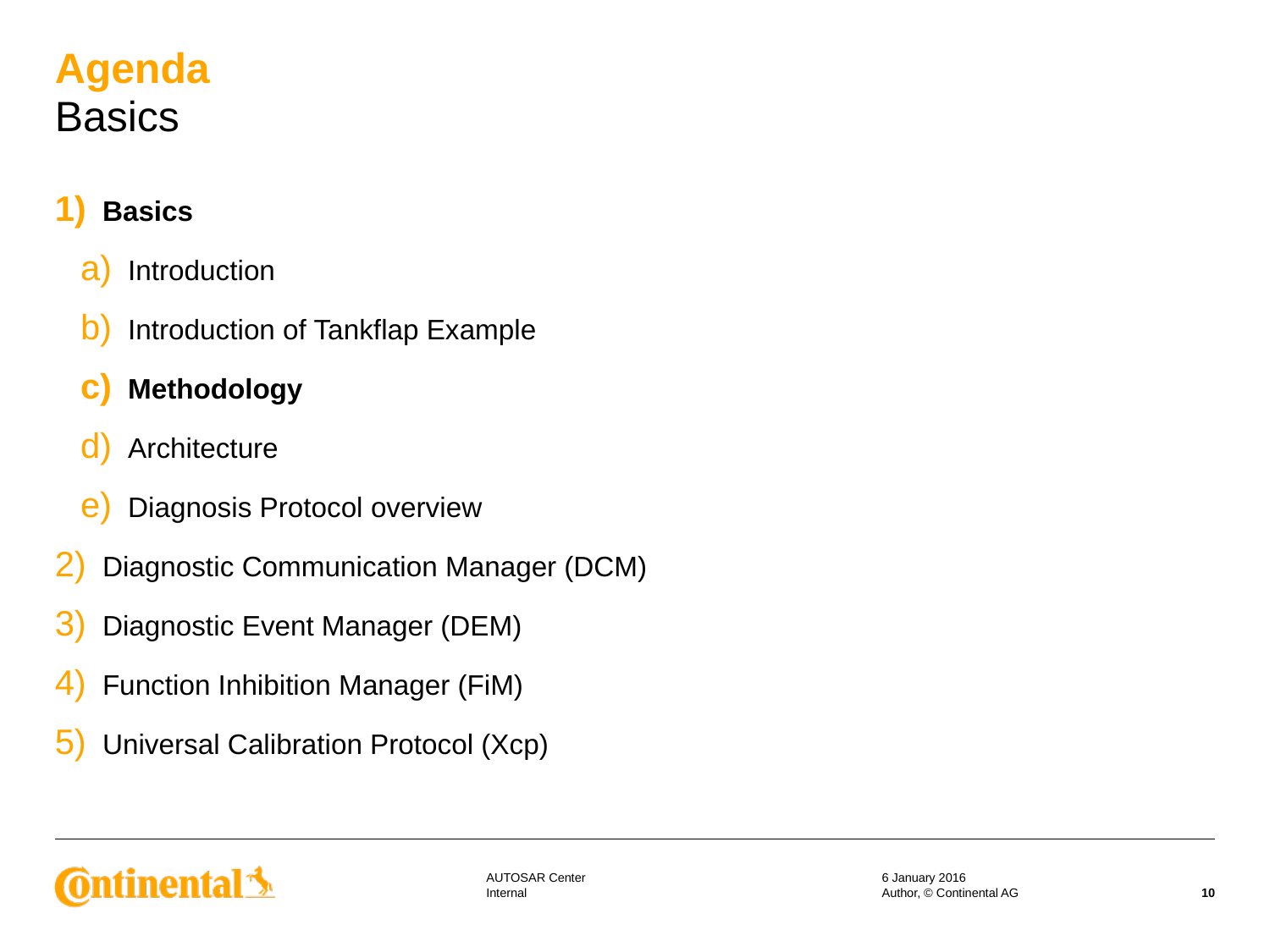

# Agenda Basics
Basics
Introduction
Introduction of Tankflap Example
Methodology
Architecture
Diagnosis Protocol overview
Diagnostic Communication Manager (DCM)
Diagnostic Event Manager (DEM)
Function Inhibition Manager (FiM)
Universal Calibration Protocol (Xcp)

6 January 2016
Author, © Continental AG
10